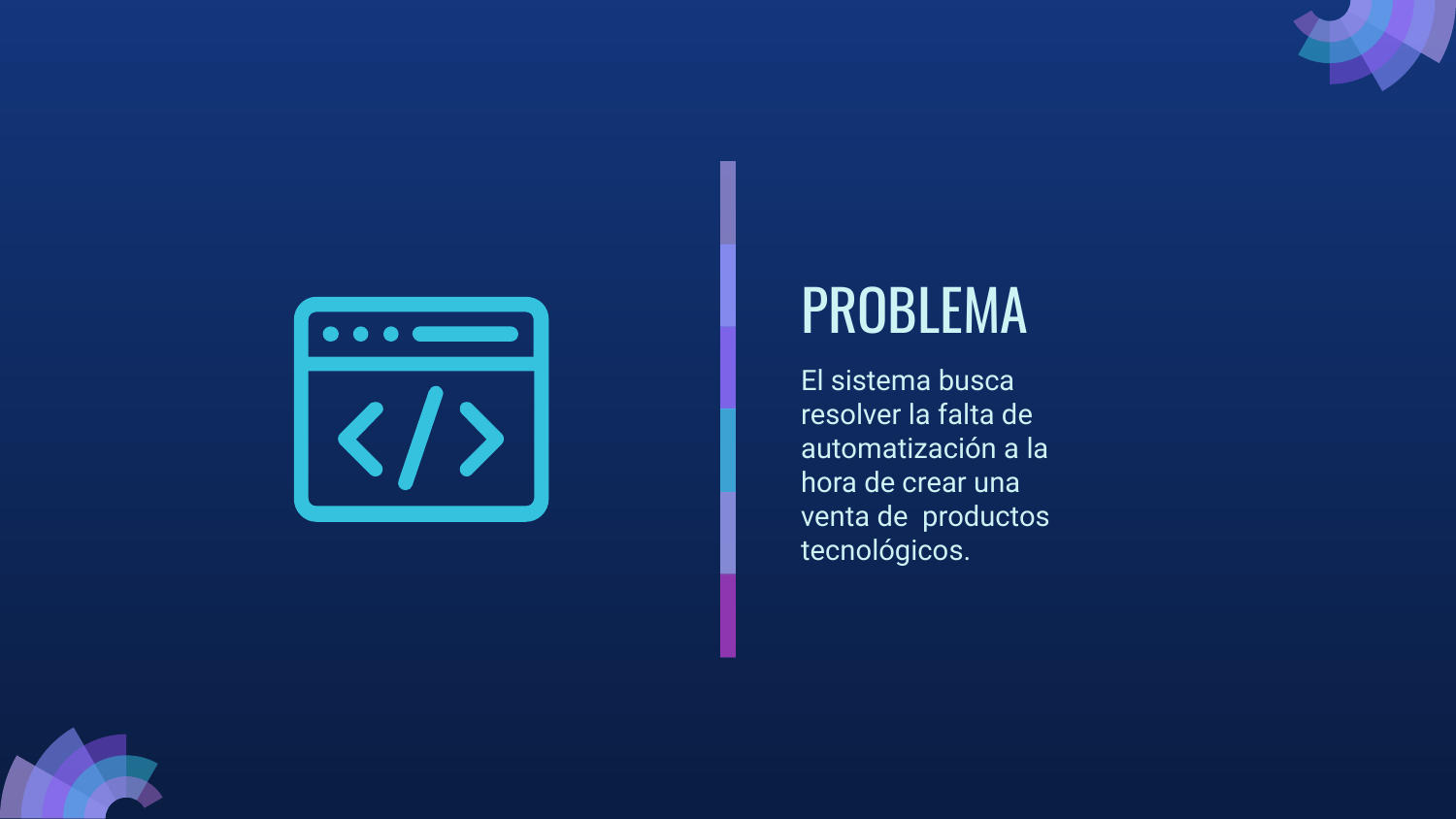

# PROBLEMA

El sistema busca resolver la falta de automatización a la hora de crear una venta de  productos tecnológicos.